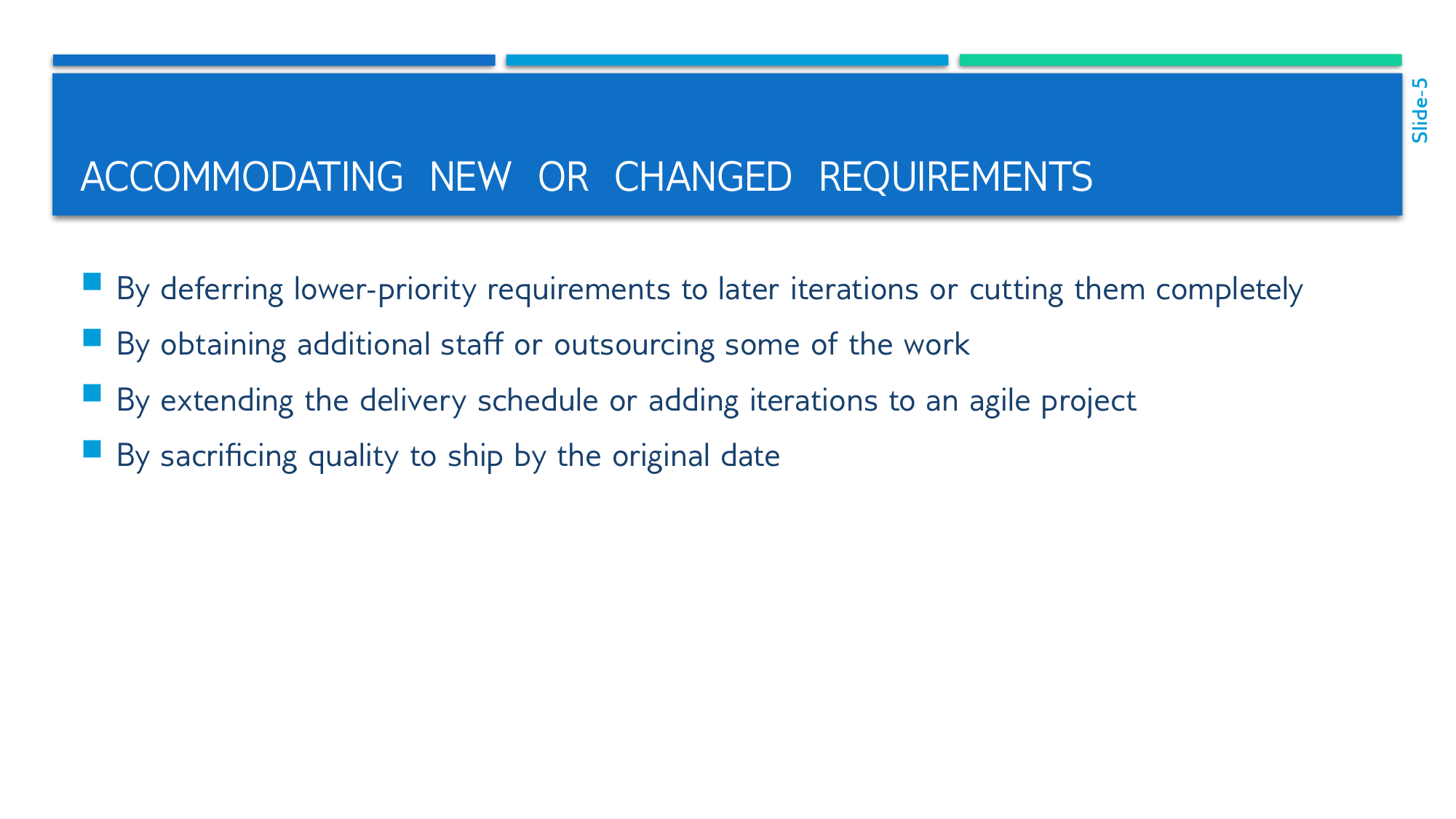

Slide-5
# Accommodating  New  or  changed  requirements
By deferring lower-priority requirements to later iterations or cutting them completely
By obtaining additional staff or outsourcing some of the work
By extending the delivery schedule or adding iterations to an agile project
By sacrificing quality to ship by the original date